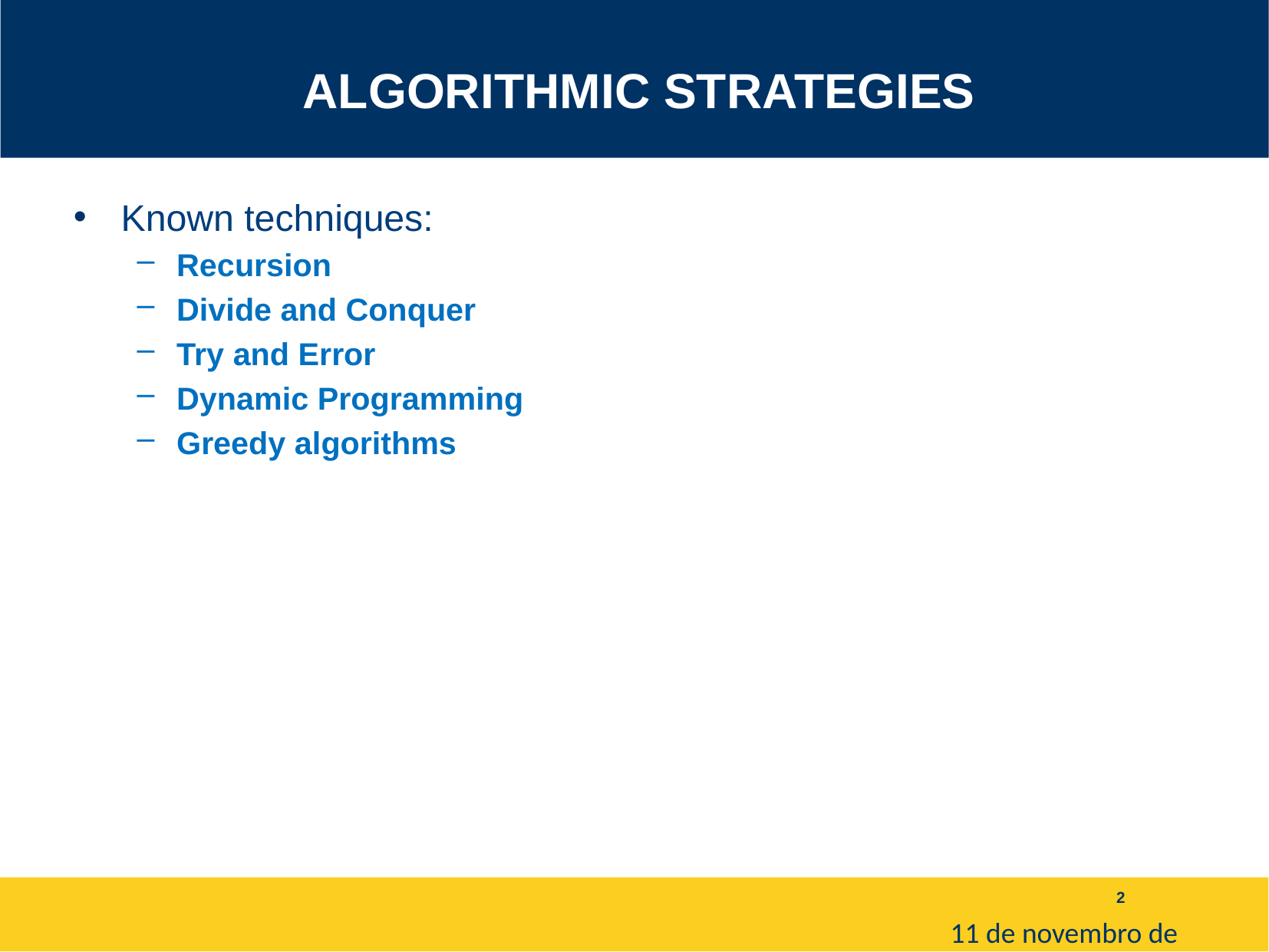

# Algorithmic strategies
Known techniques:
Recursion
Divide and Conquer
Try and Error
Dynamic Programming
Greedy algorithms
2

11 de novembro de 2019